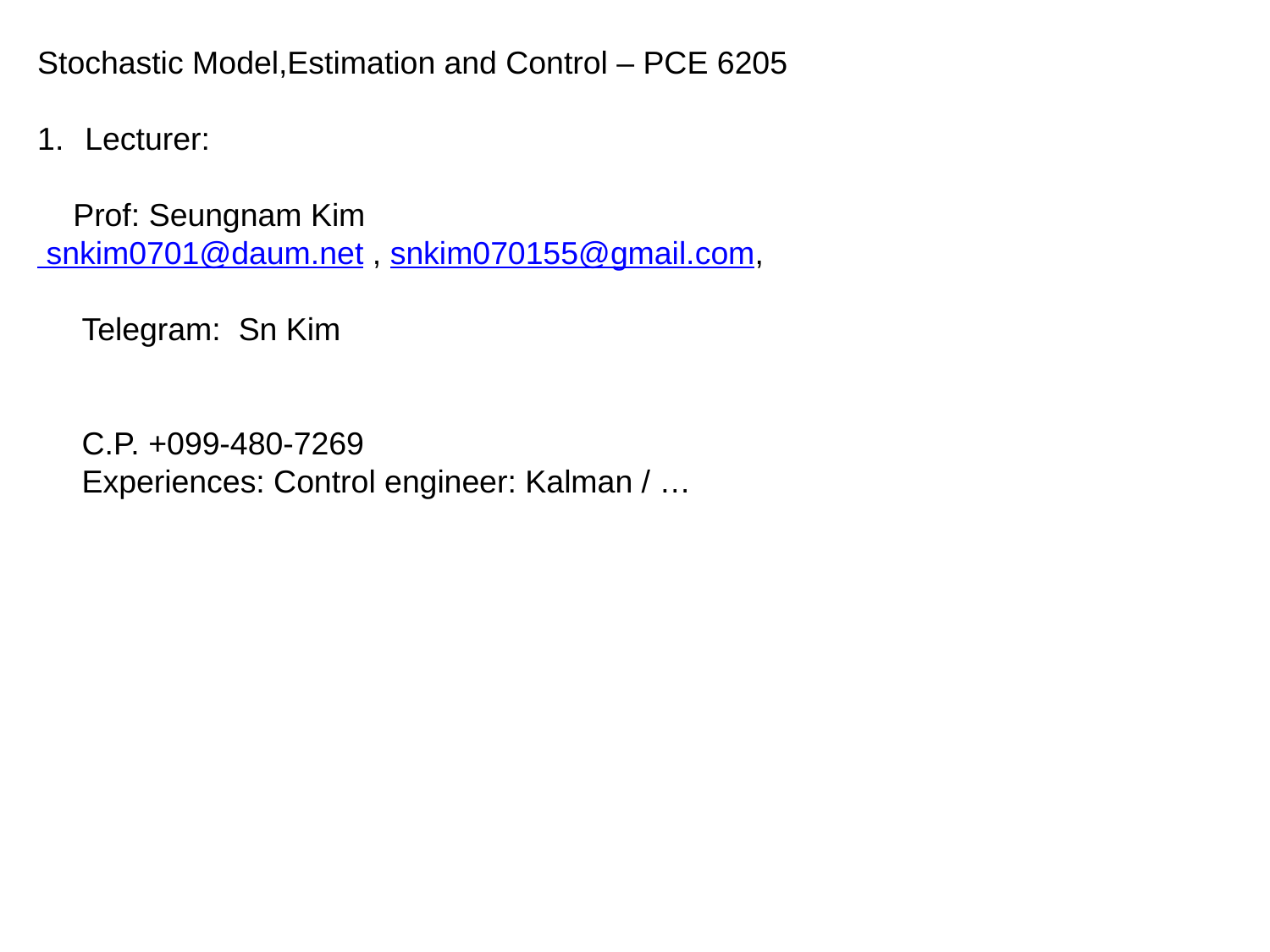

Stochastic Model,Estimation and Control – PCE 6205

Lecturer:

    Prof: Seungnam Kim
 snkim0701@daum.net , snkim070155@gmail.com,

     Telegram:  Sn Kim

     C.P. +099-480-7269
     Experiences: Control engineer: Kalman / …